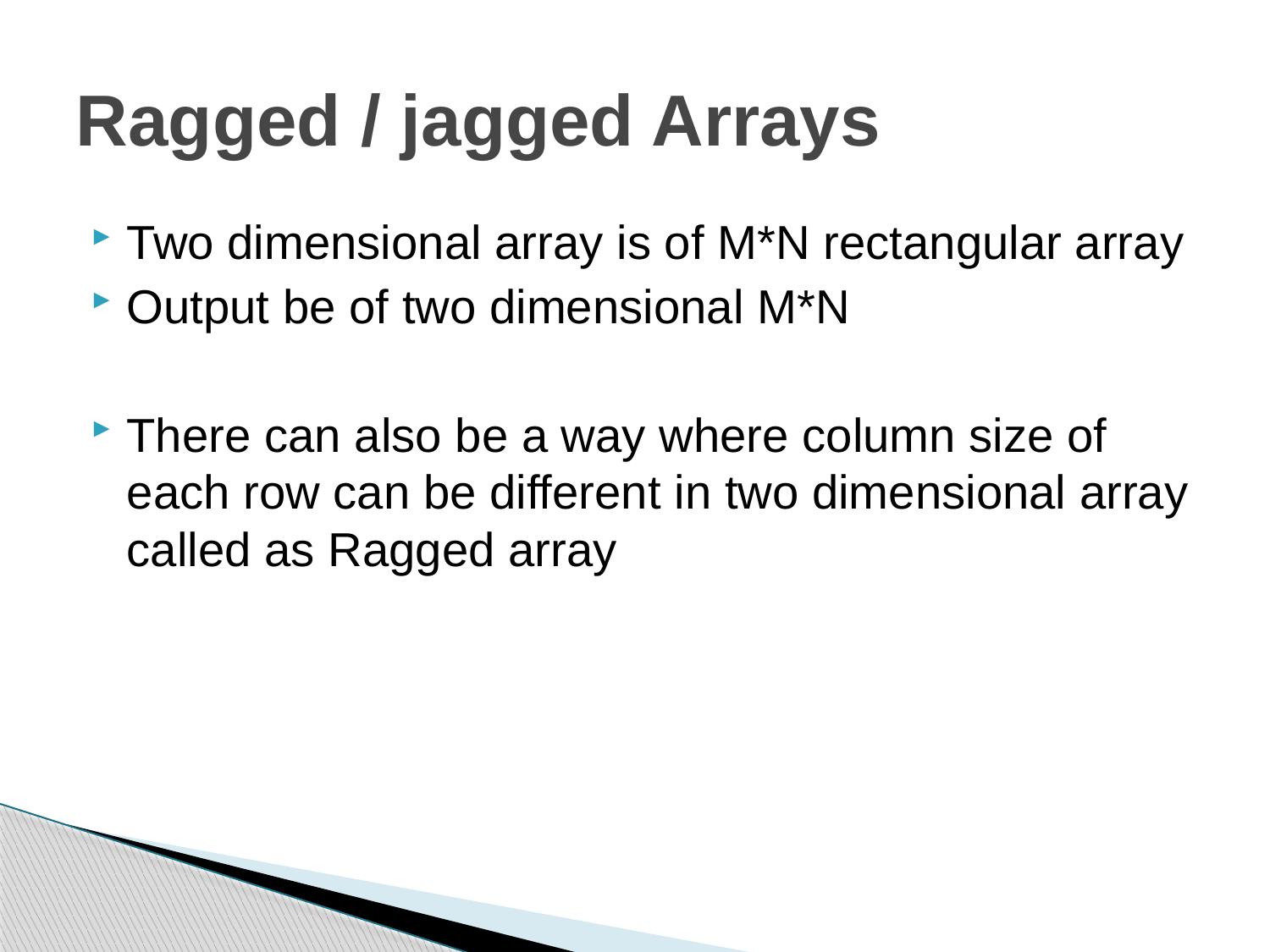

# Ragged / jagged Arrays
Two dimensional array is of M*N rectangular array
Output be of two dimensional M*N

There can also be a way where column size of each row can be different in two dimensional array called as Ragged array